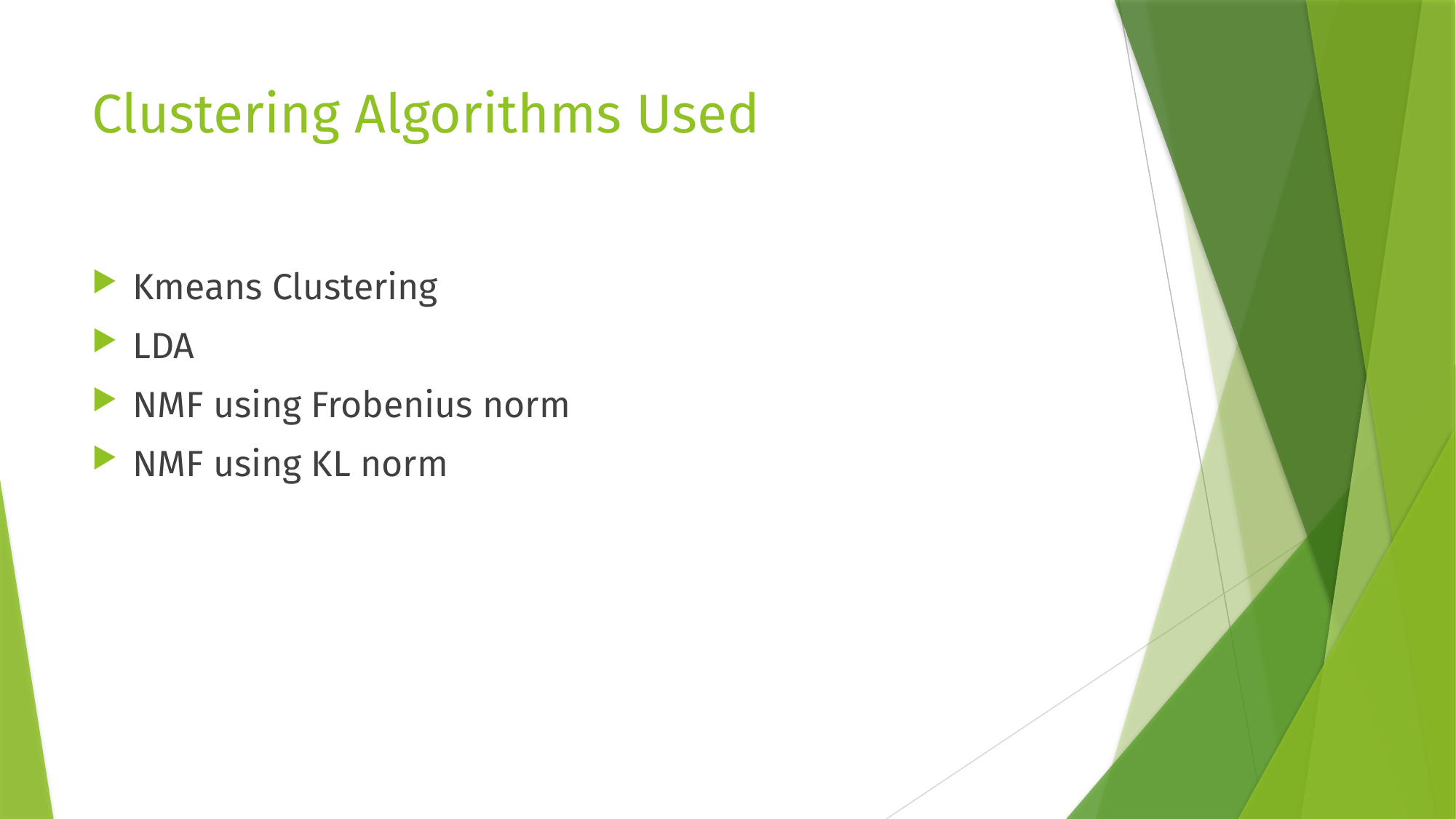

# Clustering Algorithms Used
Kmeans Clustering
LDA
NMF using Frobenius norm
NMF using KL norm